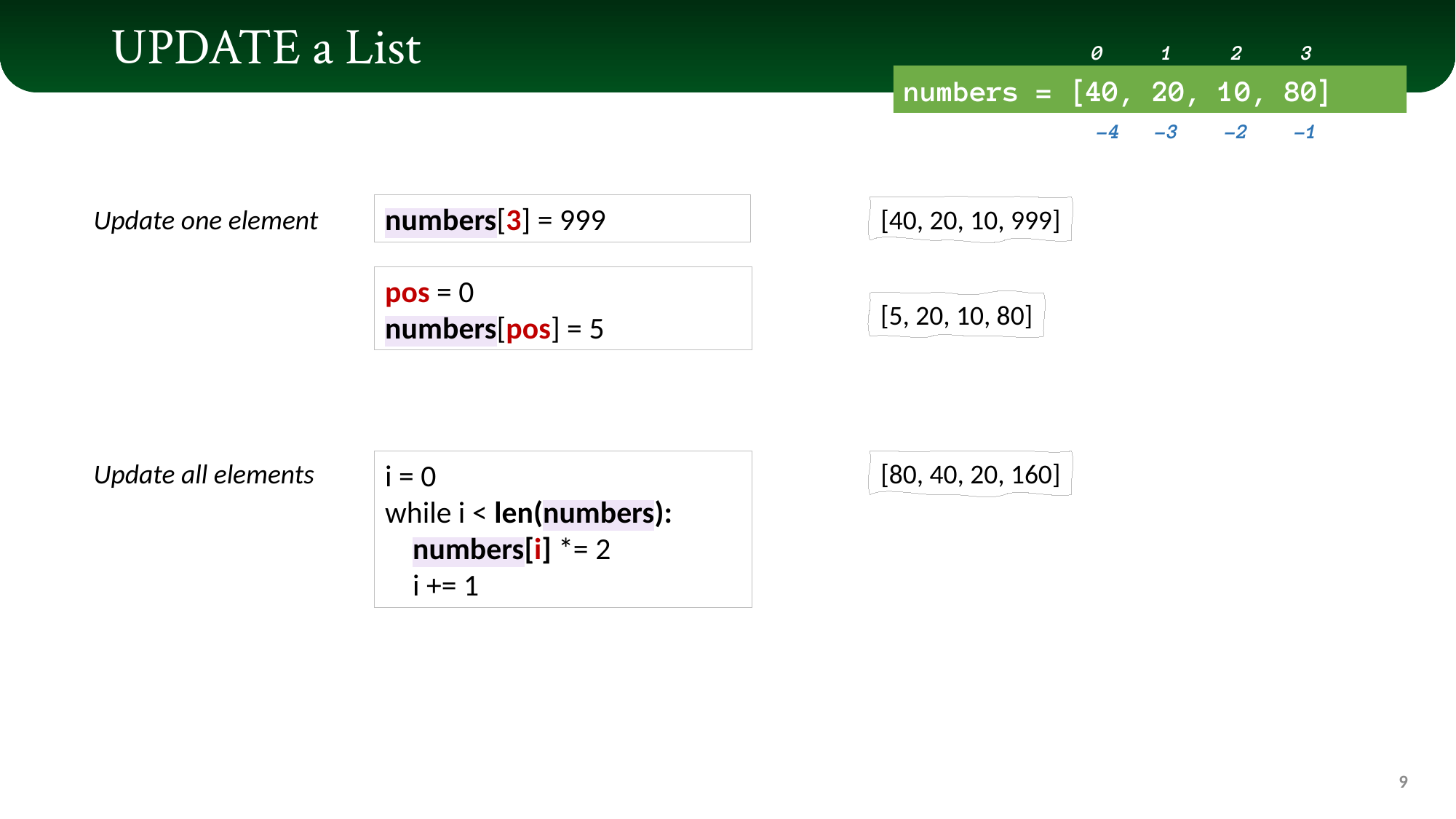

# UPDATE a List
 0     1     2     3
numbers = [40, 20, 10, 80]
-4   -3    -2    -1
numbers[3] = 999
Update one element
[40, 20, 10, 999]
pos = 0
numbers[pos] = 5

[5, 20, 10, 80]
Update all elements
i = 0
while i < len(numbers):
    numbers[i] *= 2
    i += 1
[80, 40, 20, 160]
9